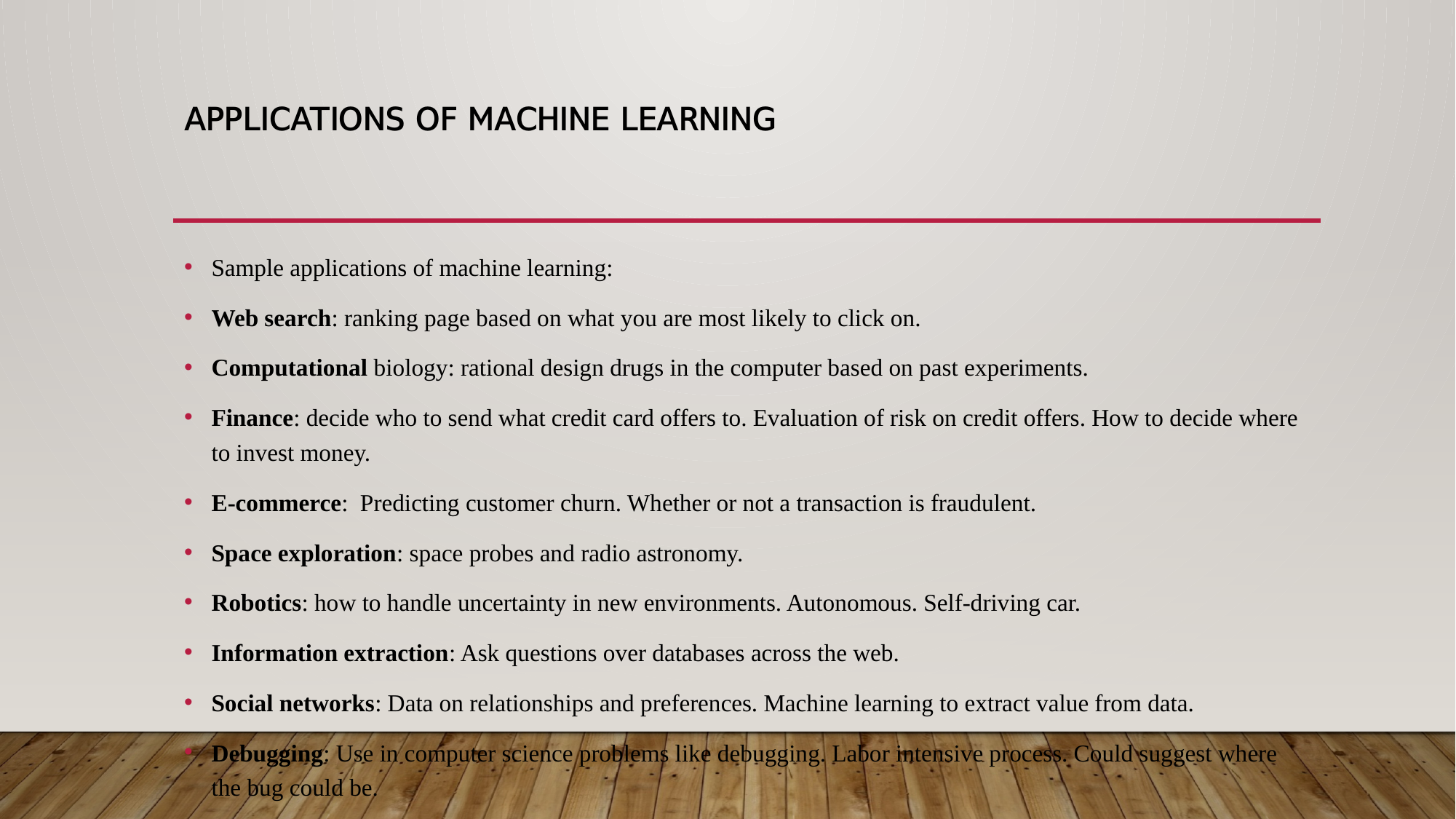

# Applications of Machine Learning
Sample applications of machine learning:
Web search: ranking page based on what you are most likely to click on.
Computational biology: rational design drugs in the computer based on past experiments.
Finance: decide who to send what credit card offers to. Evaluation of risk on credit offers. How to decide where to invest money.
E-commerce:  Predicting customer churn. Whether or not a transaction is fraudulent.
Space exploration: space probes and radio astronomy.
Robotics: how to handle uncertainty in new environments. Autonomous. Self-driving car.
Information extraction: Ask questions over databases across the web.
Social networks: Data on relationships and preferences. Machine learning to extract value from data.
Debugging: Use in computer science problems like debugging. Labor intensive process. Could suggest where the bug could be.